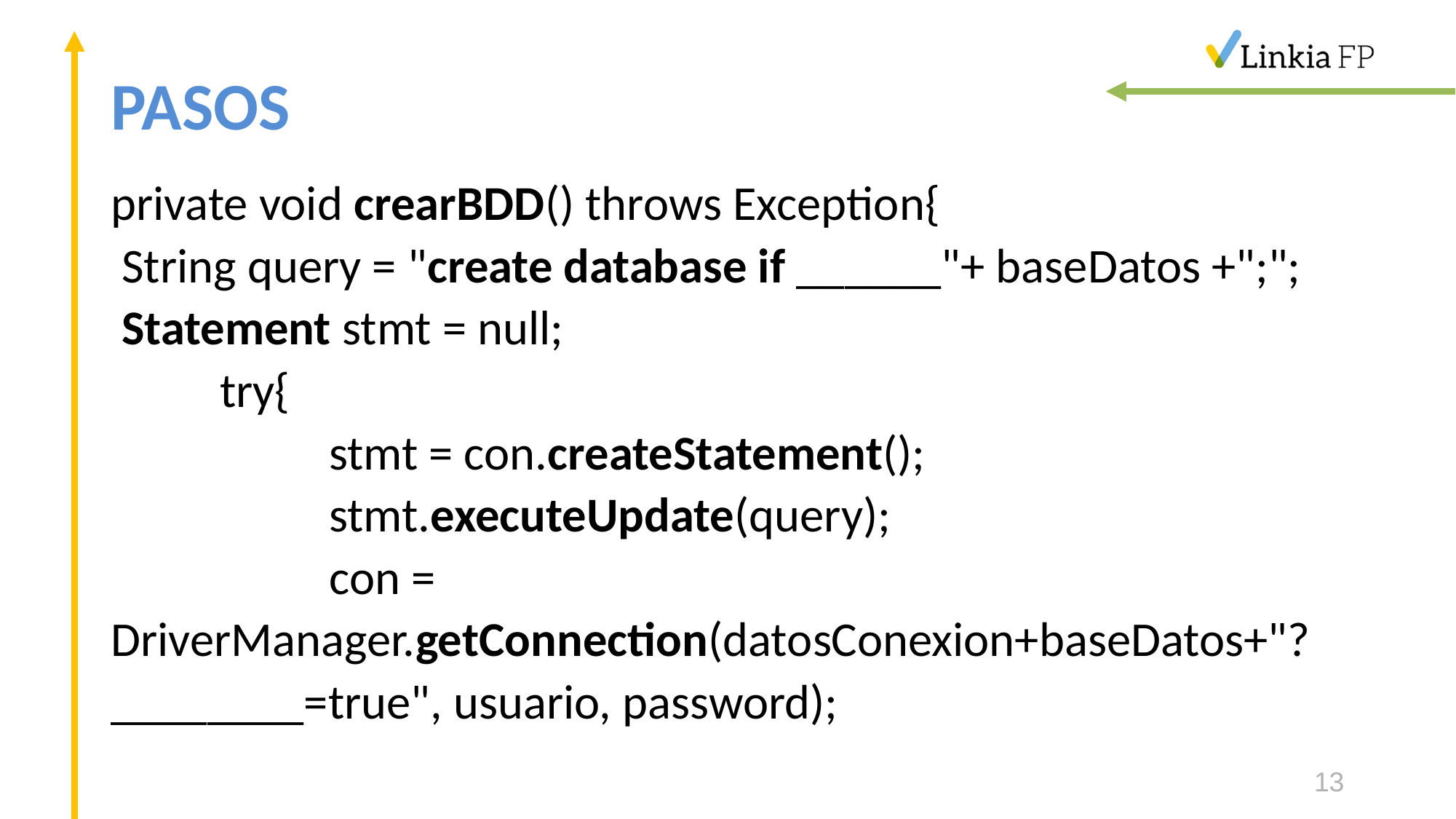

# PASOS
private void crearBDD() throws Exception{
 String query = "create database if ______"+ baseDatos +";";
 Statement stmt = null;
	try{
		stmt = con.createStatement();
		stmt.executeUpdate(query);
		con = DriverManager.getConnection(datosConexion+baseDatos+"?________=true", usuario, password);
13